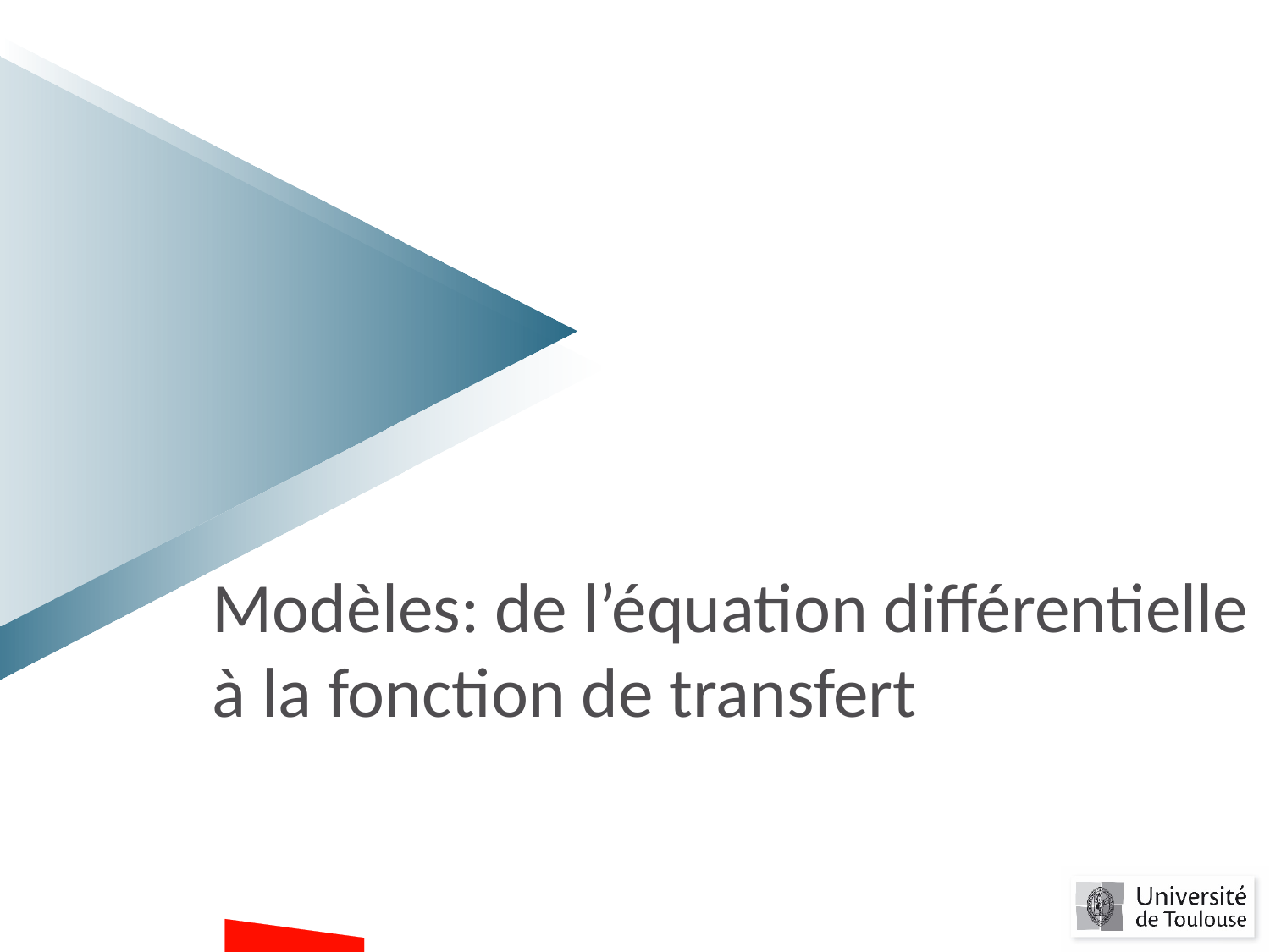

# Modèles: de l’équation différentielle à la fonction de transfert